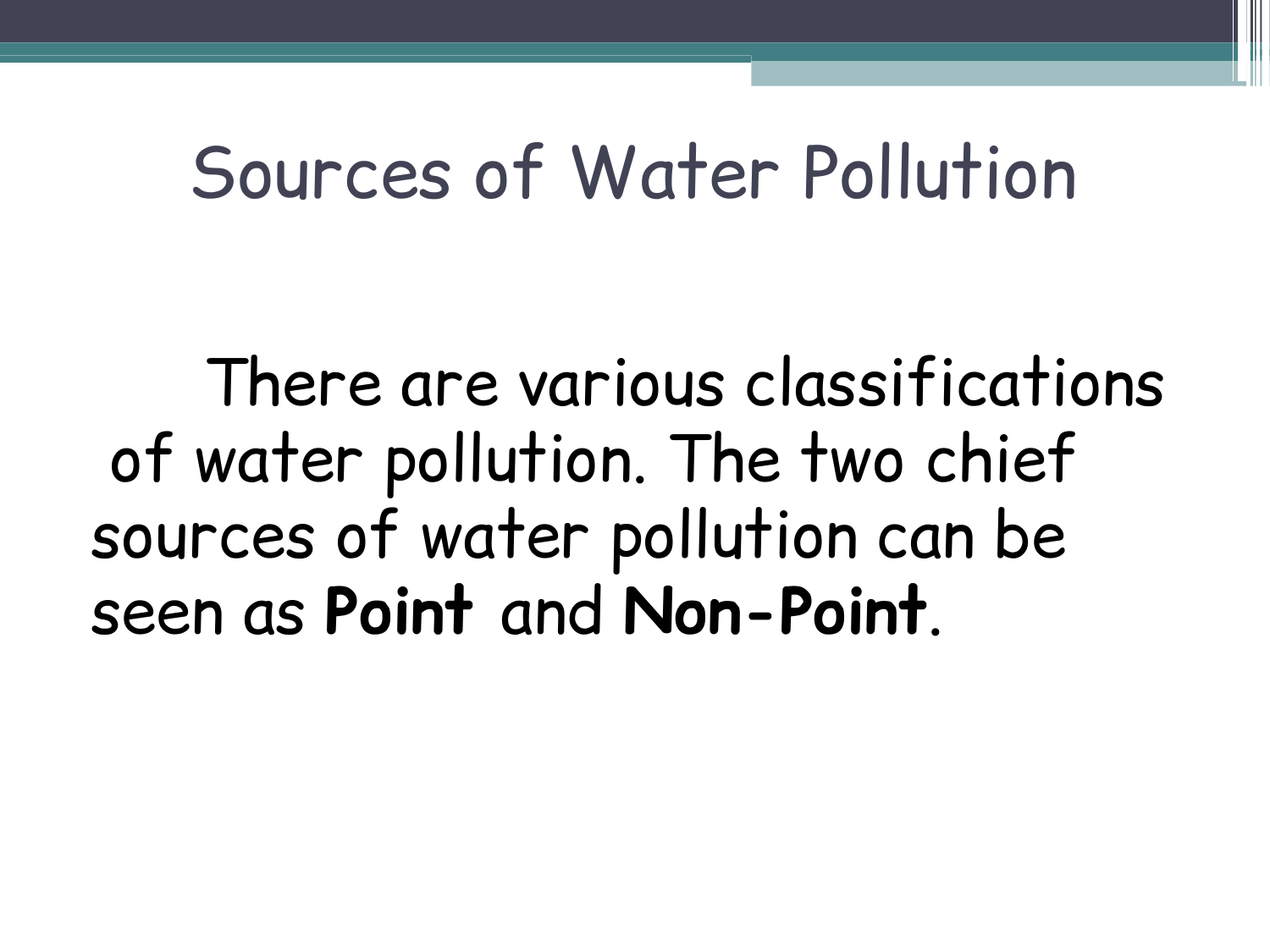

# Sources of Water Pollution
There are various classifications  of water pollution. The two chief  sources of water pollution can be  seen as Point and Non-Point.